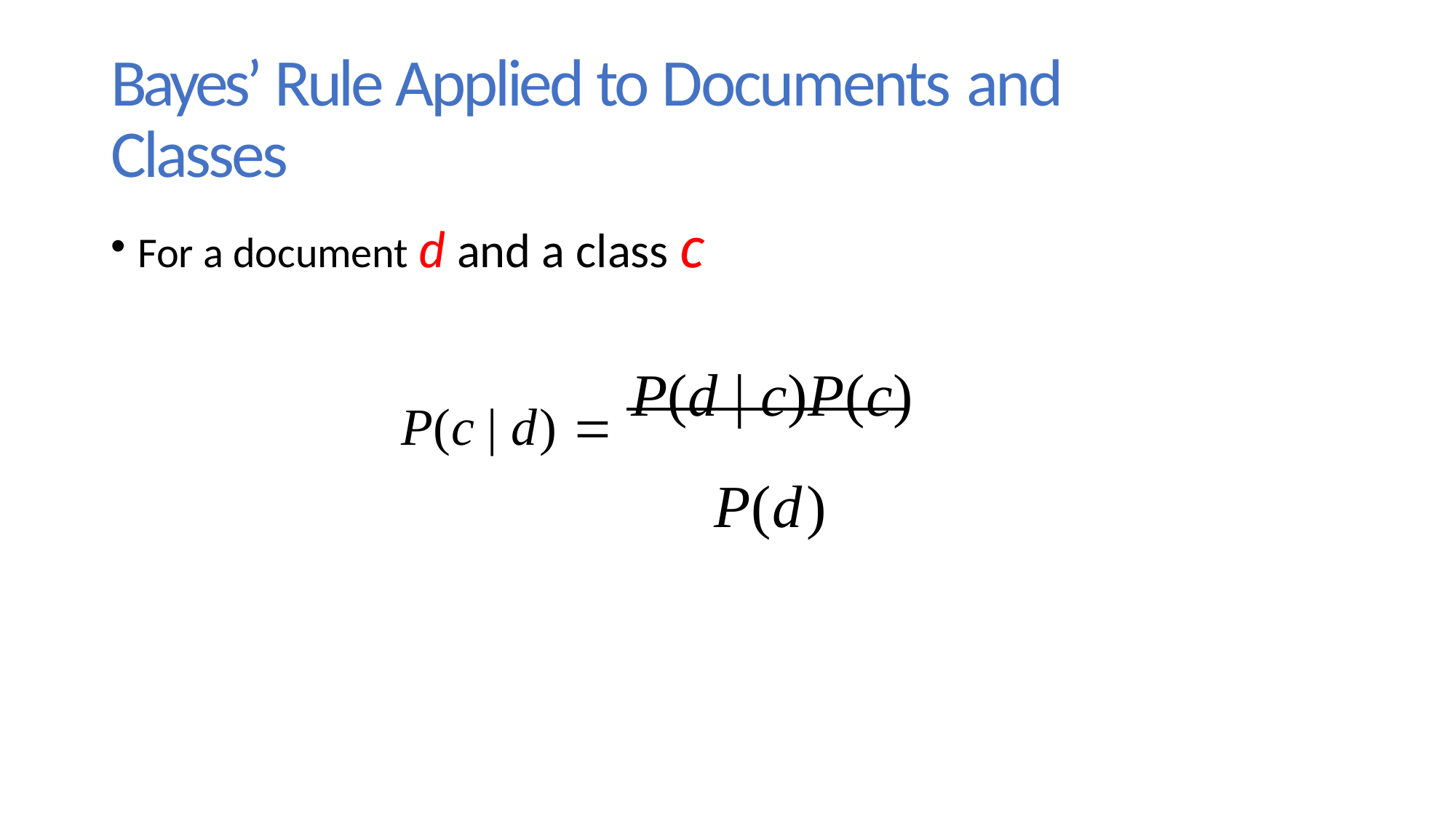

# Bayes’ Rule Applied to Documents and  Classes
For a document d and a class c
P(c | d) = P(d | c)P(c)
P(d)